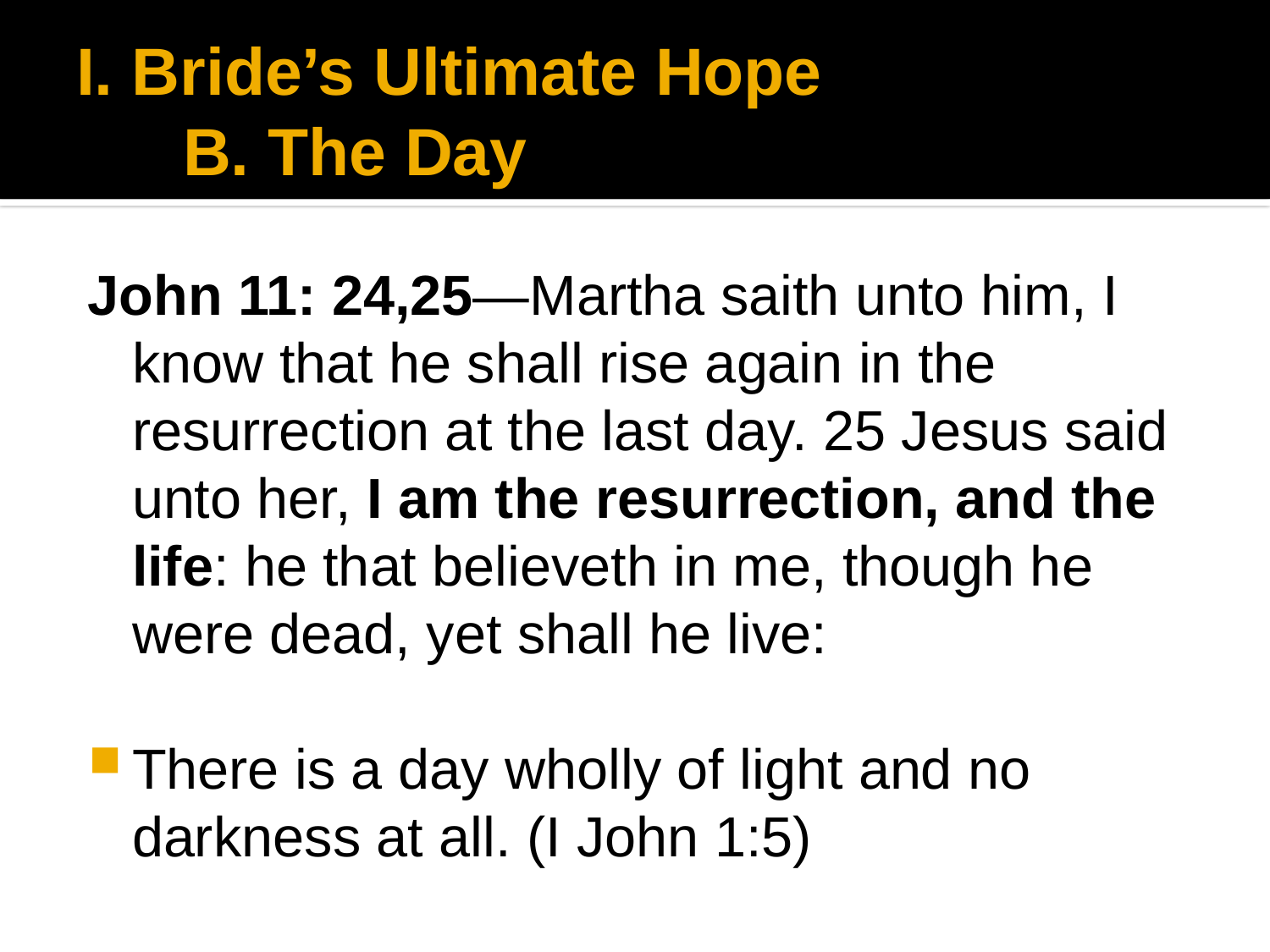

# I. Bride’s Ultimate Hope B. The Day
John 11: 24,25—Martha saith unto him, I know that he shall rise again in the resurrection at the last day. 25 Jesus said unto her, I am the resurrection, and the life: he that believeth in me, though he were dead, yet shall he live:

There is a day wholly of light and no darkness at all. (I John 1:5)